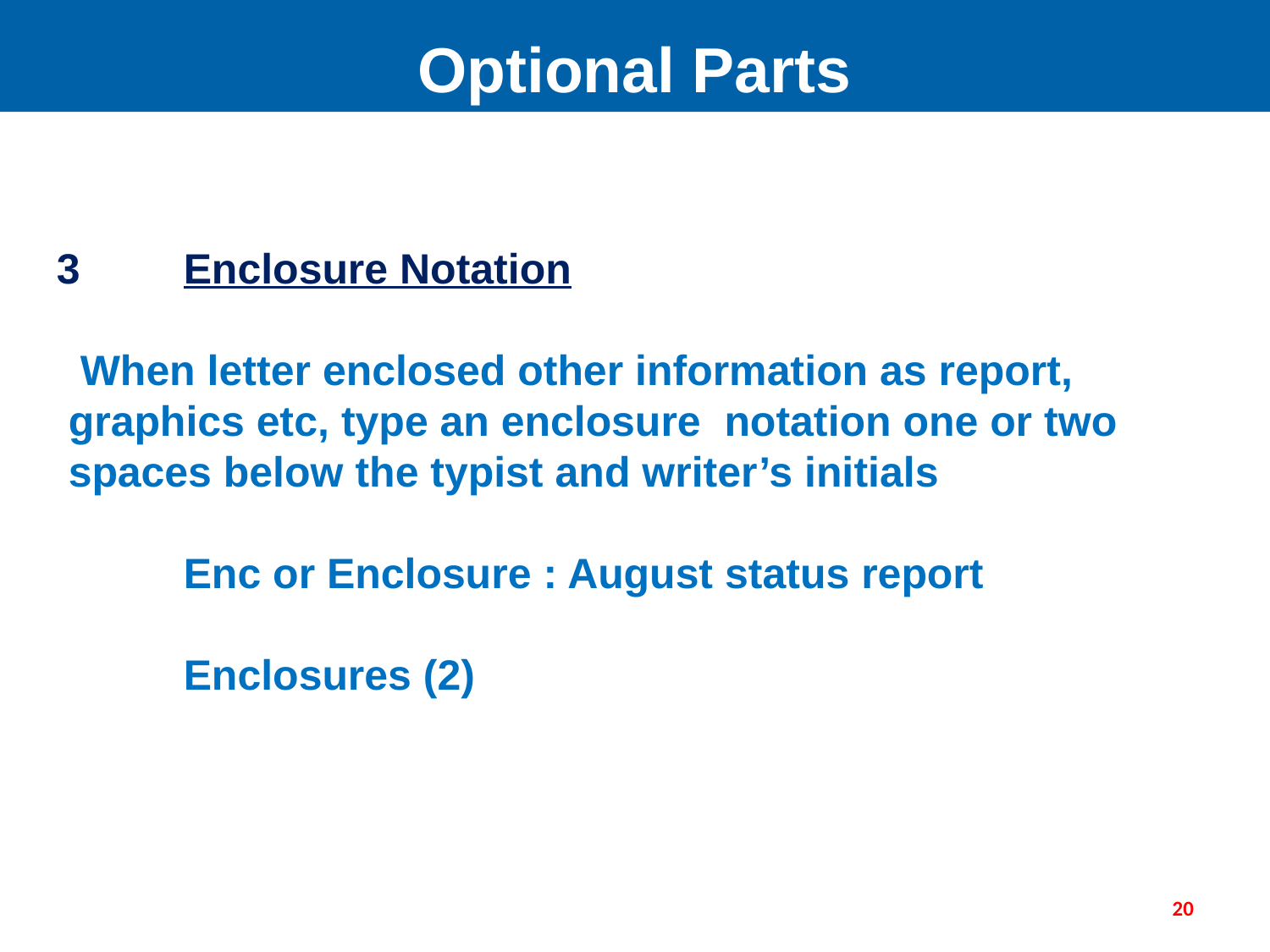

Optional Parts

3	Enclosure Notation

  When letter enclosed other information as report,
 graphics etc, type an enclosure  notation one or two
 spaces below the typist and writer’s initials

	Enc or Enclosure : August status report

	Enclosures (2)

20